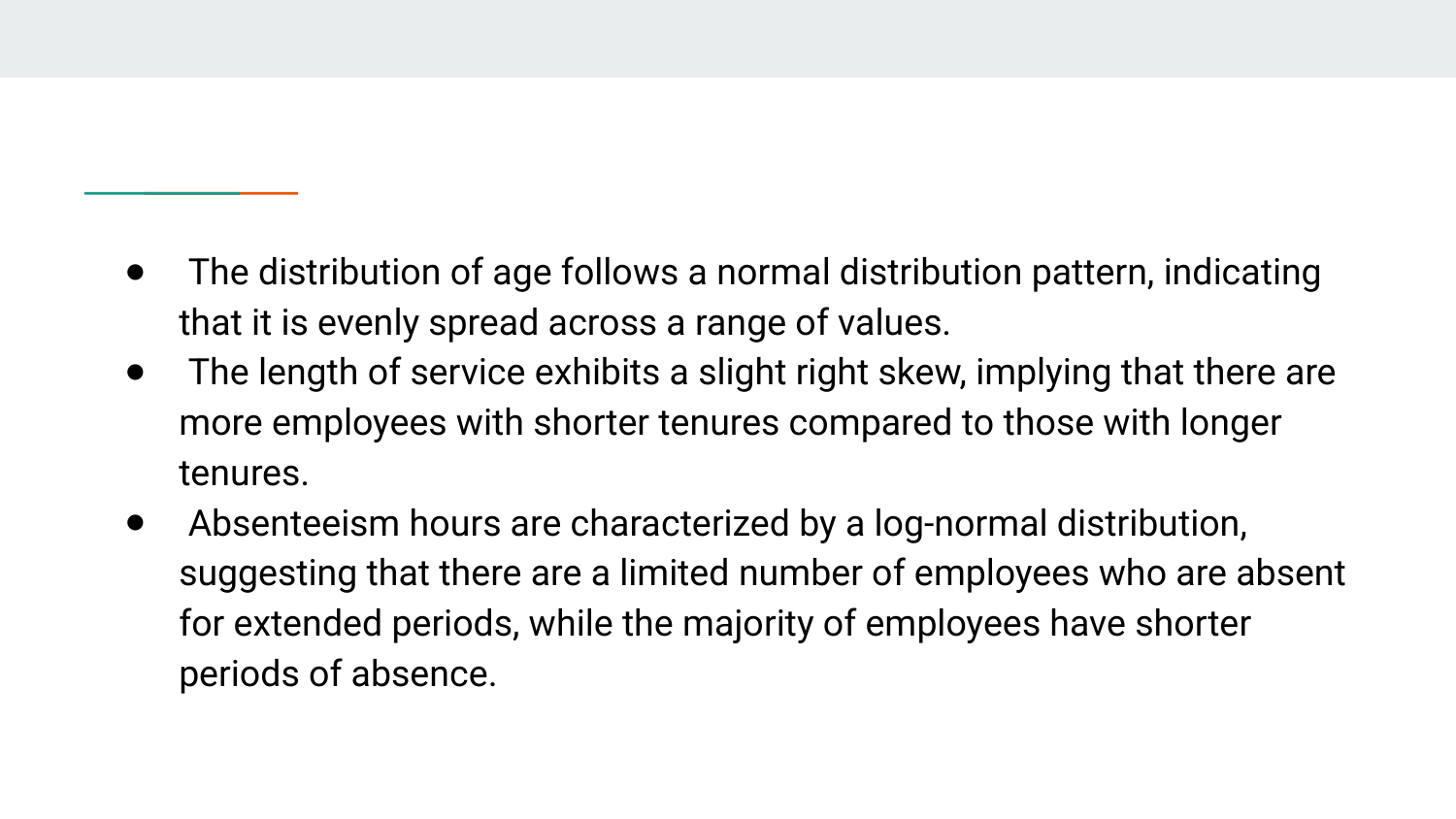

# The distribution of age follows a normal distribution pattern, indicating that it is evenly spread across a range of values.
 The length of service exhibits a slight right skew, implying that there are more employees with shorter tenures compared to those with longer tenures.
 Absenteeism hours are characterized by a log-normal distribution, suggesting that there are a limited number of employees who are absent for extended periods, while the majority of employees have shorter periods of absence.